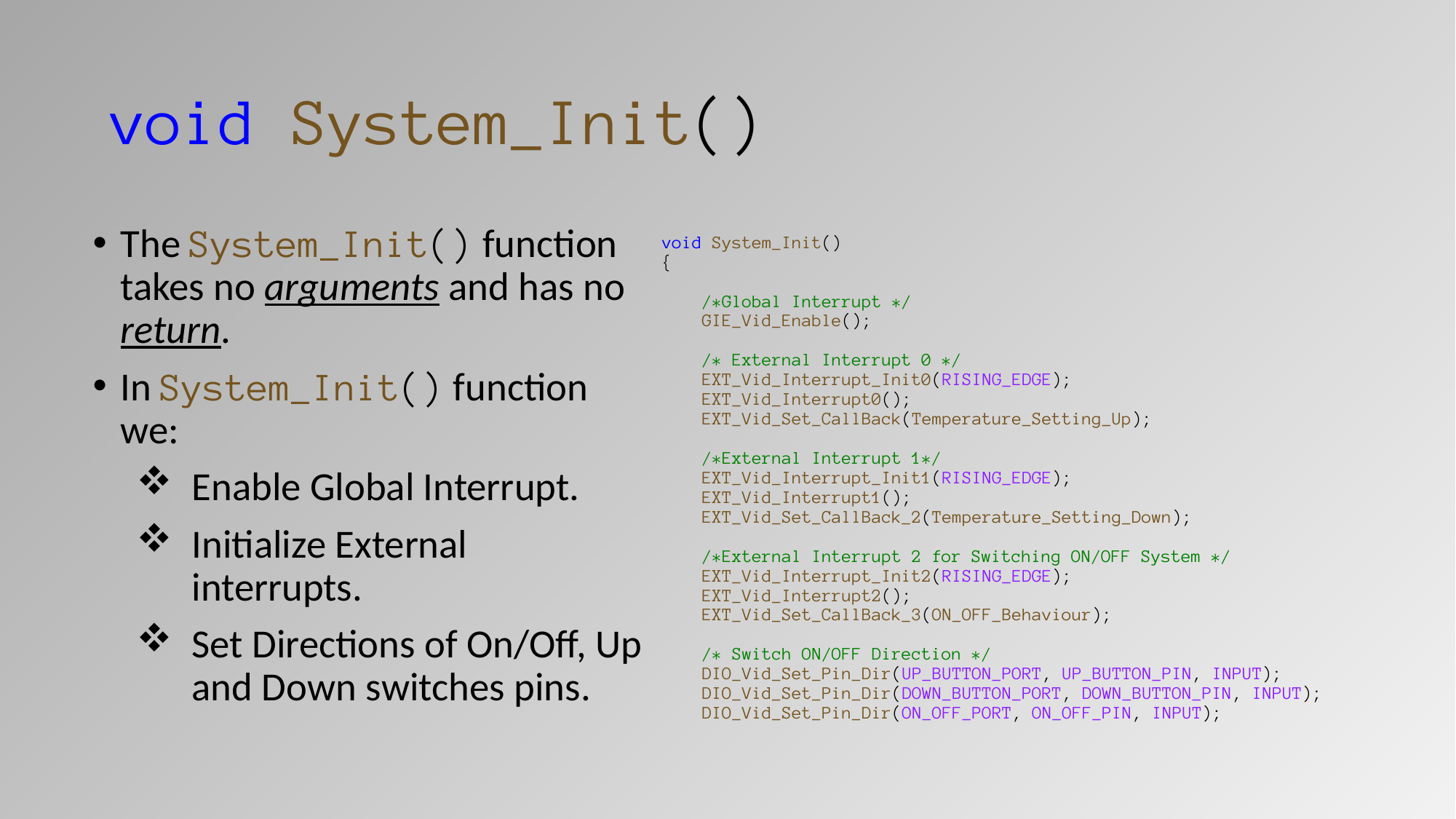

# void System_Init()
The System_Init() function takes no arguments and has no return.
In System_Init() function we:
Enable Global Interrupt.
Initialize External interrupts.
Set Directions of On/Off, Up and Down switches pins.
void System_Init()
{
    /*Global Interrupt */
    GIE_Vid_Enable();
    /* External Interrupt 0 */
    EXT_Vid_Interrupt_Init0(RISING_EDGE);
    EXT_Vid_Interrupt0();
    EXT_Vid_Set_CallBack(Temperature_Setting_Up);
    /*External Interrupt 1*/
    EXT_Vid_Interrupt_Init1(RISING_EDGE);
    EXT_Vid_Interrupt1();
    EXT_Vid_Set_CallBack_2(Temperature_Setting_Down);
    /*External Interrupt 2 for Switching ON/OFF System */
    EXT_Vid_Interrupt_Init2(RISING_EDGE);
    EXT_Vid_Interrupt2();
    EXT_Vid_Set_CallBack_3(ON_OFF_Behaviour);
    /* Switch ON/OFF Direction */
    DIO_Vid_Set_Pin_Dir(UP_BUTTON_PORT, UP_BUTTON_PIN, INPUT);
    DIO_Vid_Set_Pin_Dir(DOWN_BUTTON_PORT, DOWN_BUTTON_PIN, INPUT);
    DIO_Vid_Set_Pin_Dir(ON_OFF_PORT, ON_OFF_PIN, INPUT);